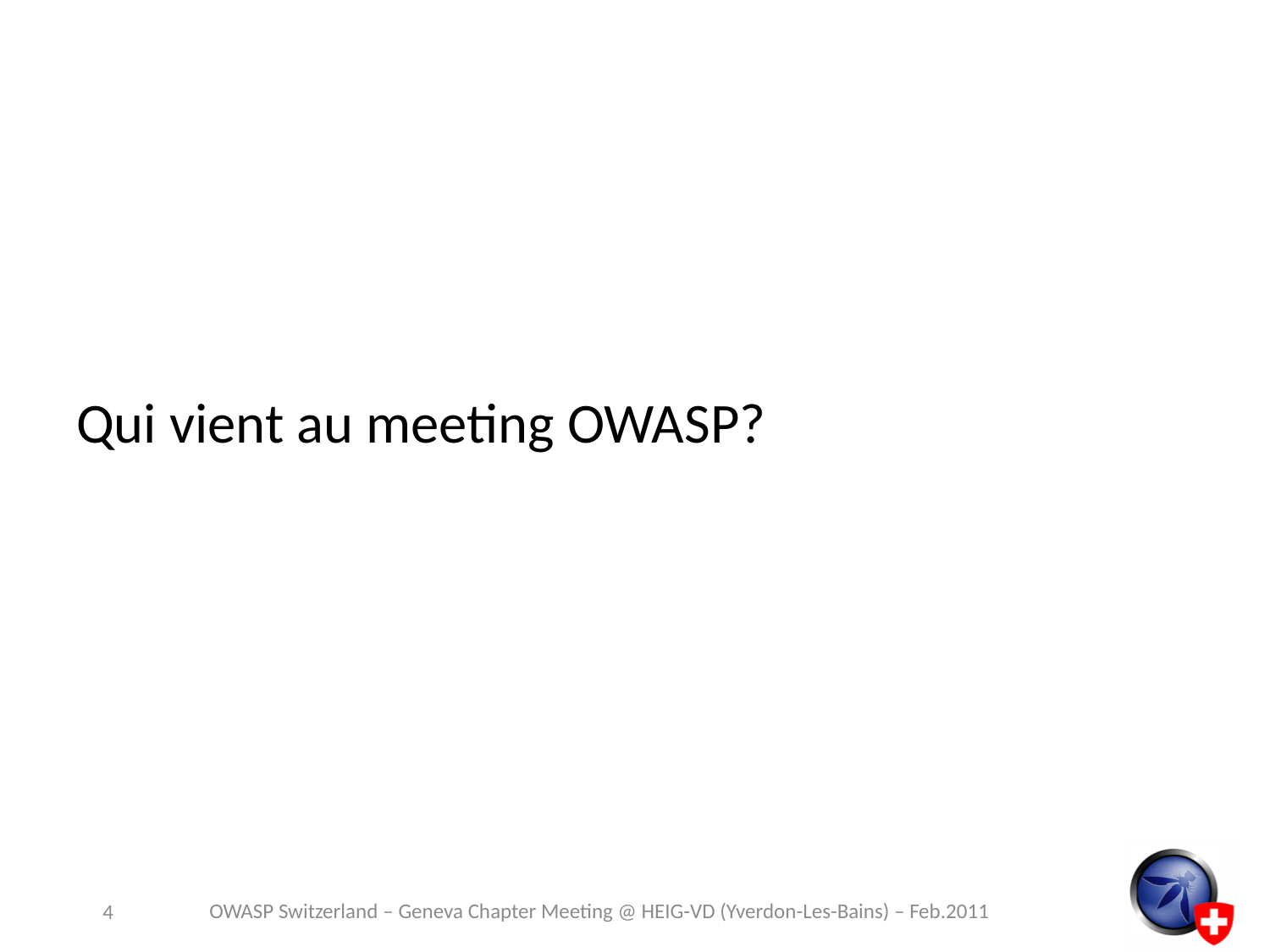

#

Qui vient au meeting OWASP?
OWASP Switzerland – Geneva Chapter Meeting @ HEIG-VD (Yverdon-Les-Bains) – Feb.2011
4